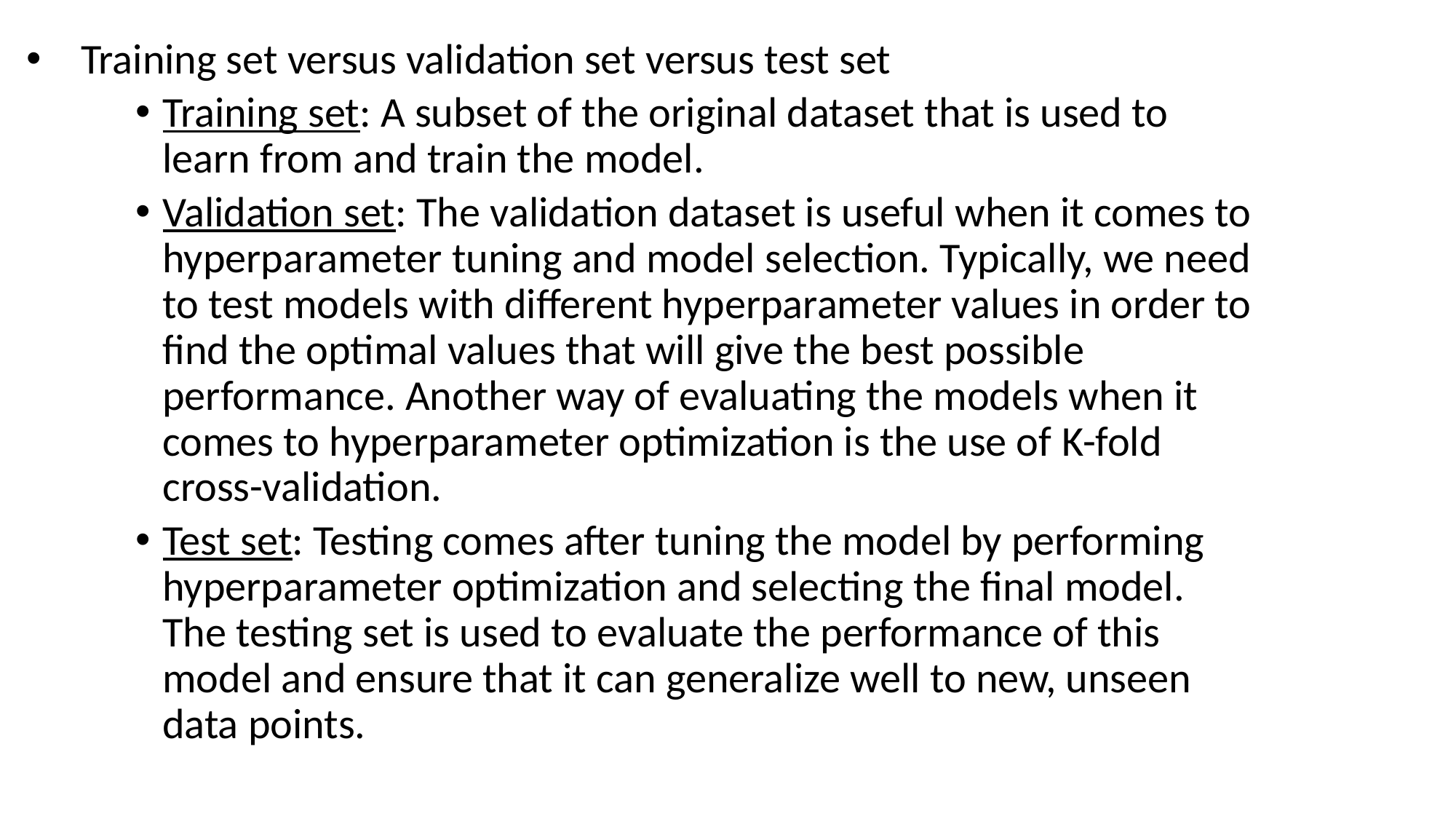

Training set versus validation set versus test set
Training set: A subset of the original dataset that is used to learn from and train the model.
Validation set: The validation dataset is useful when it comes to hyperparameter tuning and model selection. Typically, we need to test models with different hyperparameter values in order to find the optimal values that will give the best possible performance. Another way of evaluating the models when it comes to hyperparameter optimization is the use of K-fold cross-validation.
Test set: Testing comes after tuning the model by performing hyperparameter optimization and selecting the final model.  The testing set is used to evaluate the performance of this model and ensure that it can generalize well to new, unseen data points.